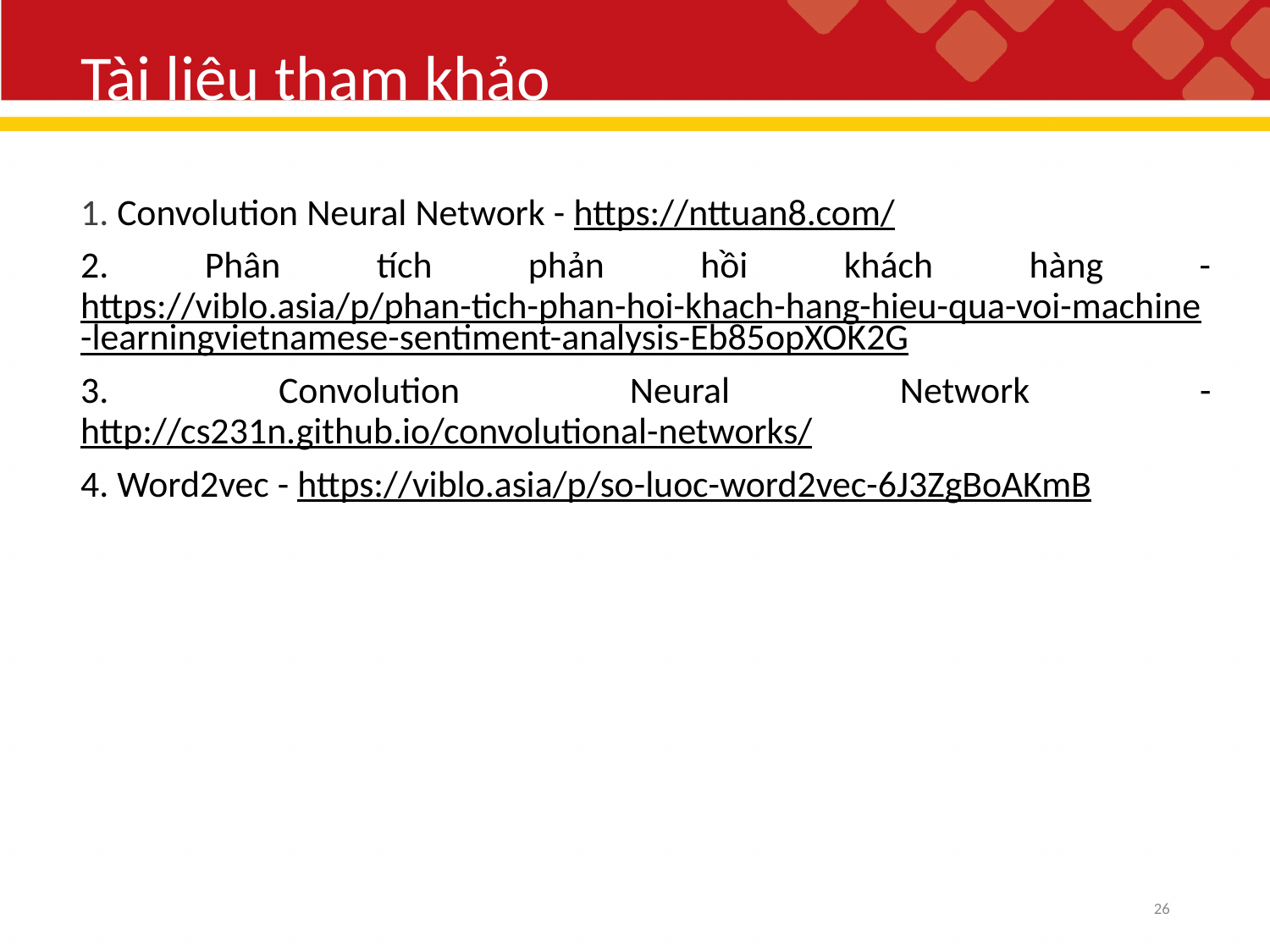

# Tài liệu tham khảo
1. Convolution Neural Network - https://nttuan8.com/
2. Phân tích phản hồi khách hàng - https://viblo.asia/p/phan-tich-phan-hoi-khach-hang-hieu-qua-voi-machine-learningvietnamese-sentiment-analysis-Eb85opXOK2G
3. Convolution Neural Network - http://cs231n.github.io/convolutional-networks/
4. Word2vec - https://viblo.asia/p/so-luoc-word2vec-6J3ZgBoAKmB

26